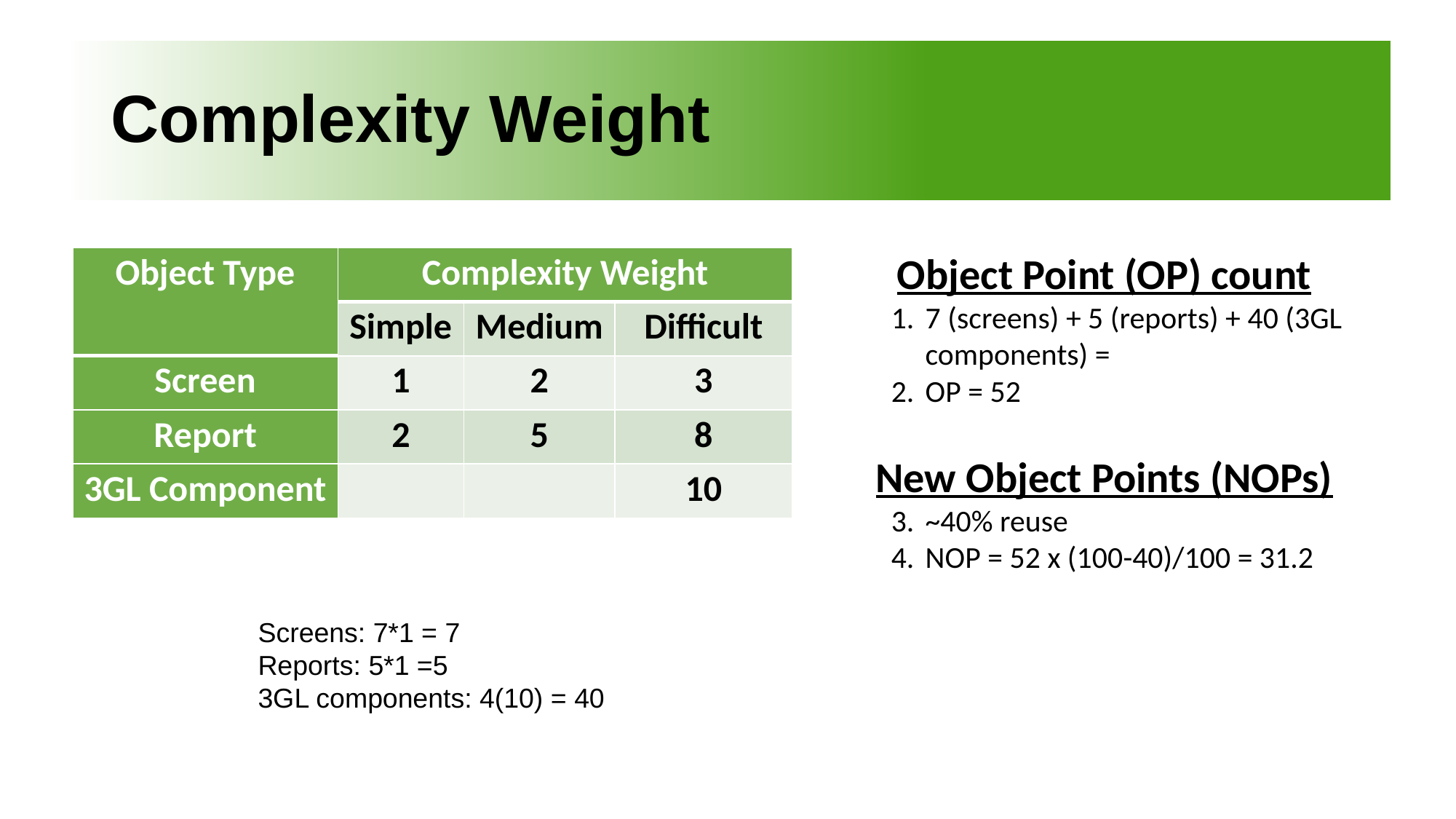

# Complexity Weight
| Object Type | Complexity Weight |  |  |
| --- | --- | --- | --- |
|  | Simple | Medium | Difficult |
| Screen | 1 | 2 | 3 |
| Report | 2 | 5 | 8 |
| 3GL Component |  |  | 10 |
Object Point (OP) count
7 (screens) + 5 (reports) + 40 (3GL components) =
OP = 52
New Object Points (NOPs)
~40% reuse
NOP = 52 x (100-40)/100 = 31.2

Screens: 7*1 = 7
Reports: 5*1 =5
3GL components: 4(10) = 40